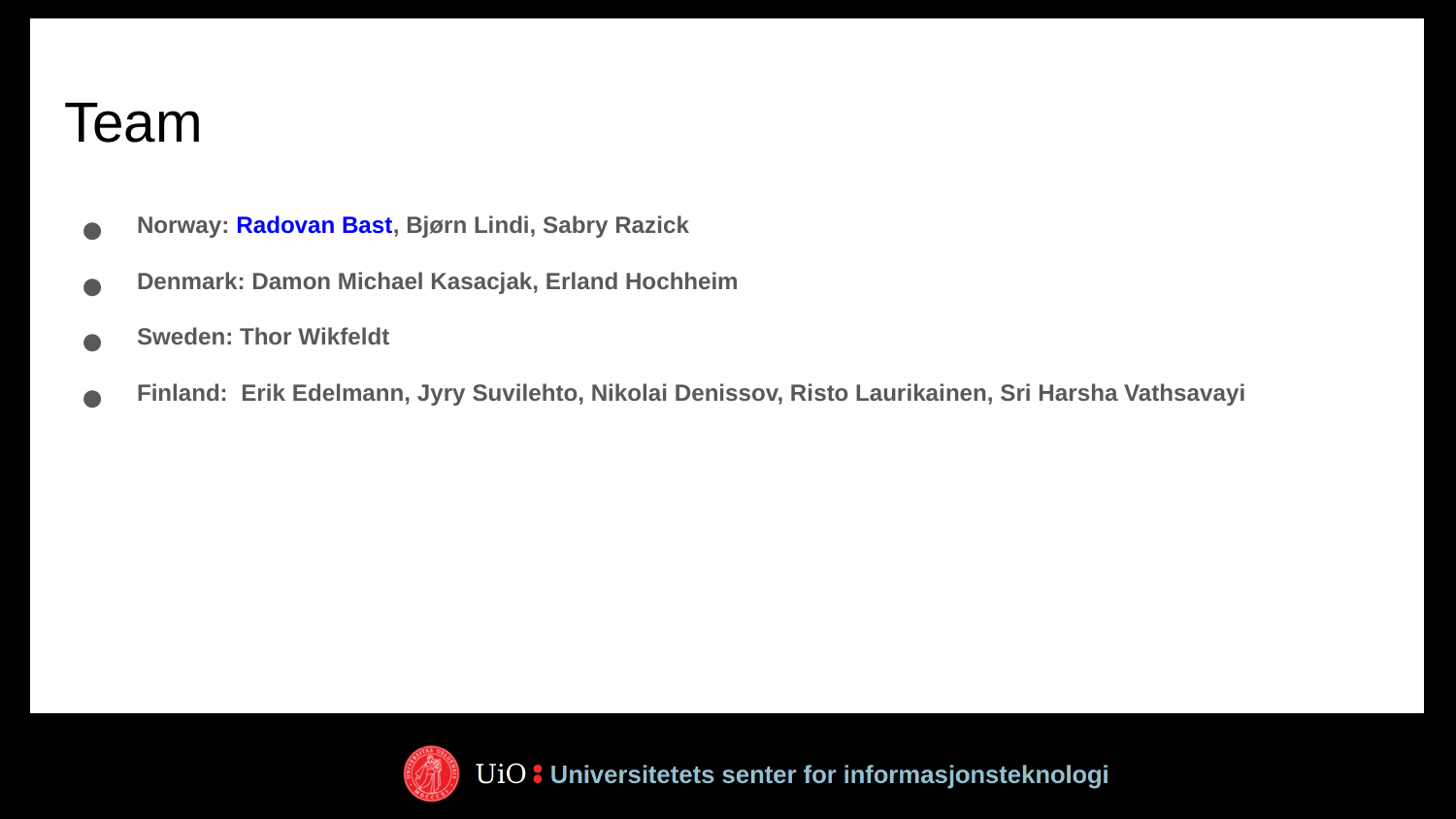

# Team
Norway: Radovan Bast, Bjørn Lindi, Sabry Razick
Denmark: Damon Michael Kasacjak, Erland Hochheim
Sweden: Thor Wikfeldt
Finland:  Erik Edelmann, Jyry Suvilehto, Nikolai Denissov, Risto Laurikainen, Sri Harsha Vathsavayi